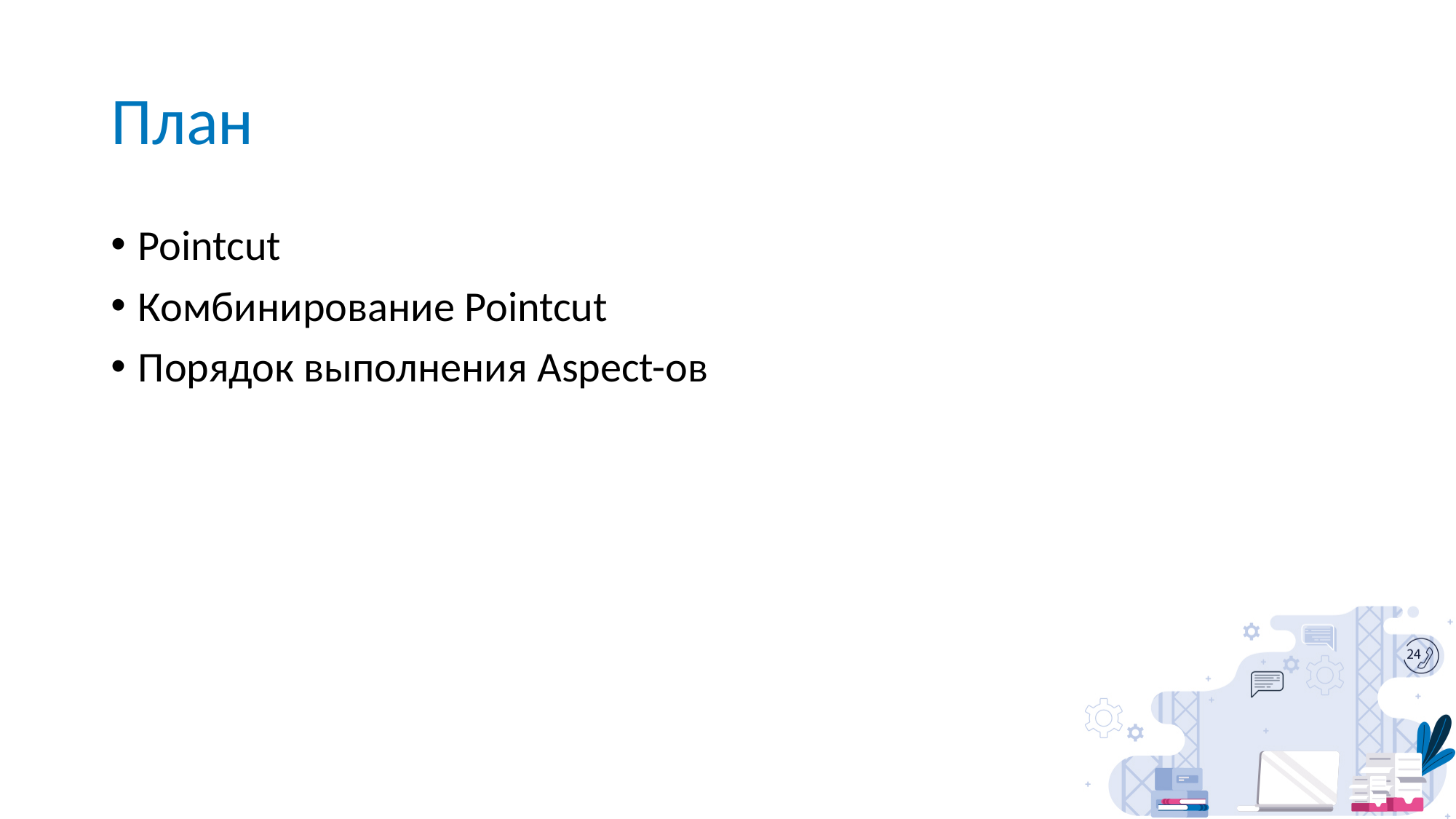

# План
Pointcut
Комбинирование Pointcut
Порядок выполнения Aspect-ов